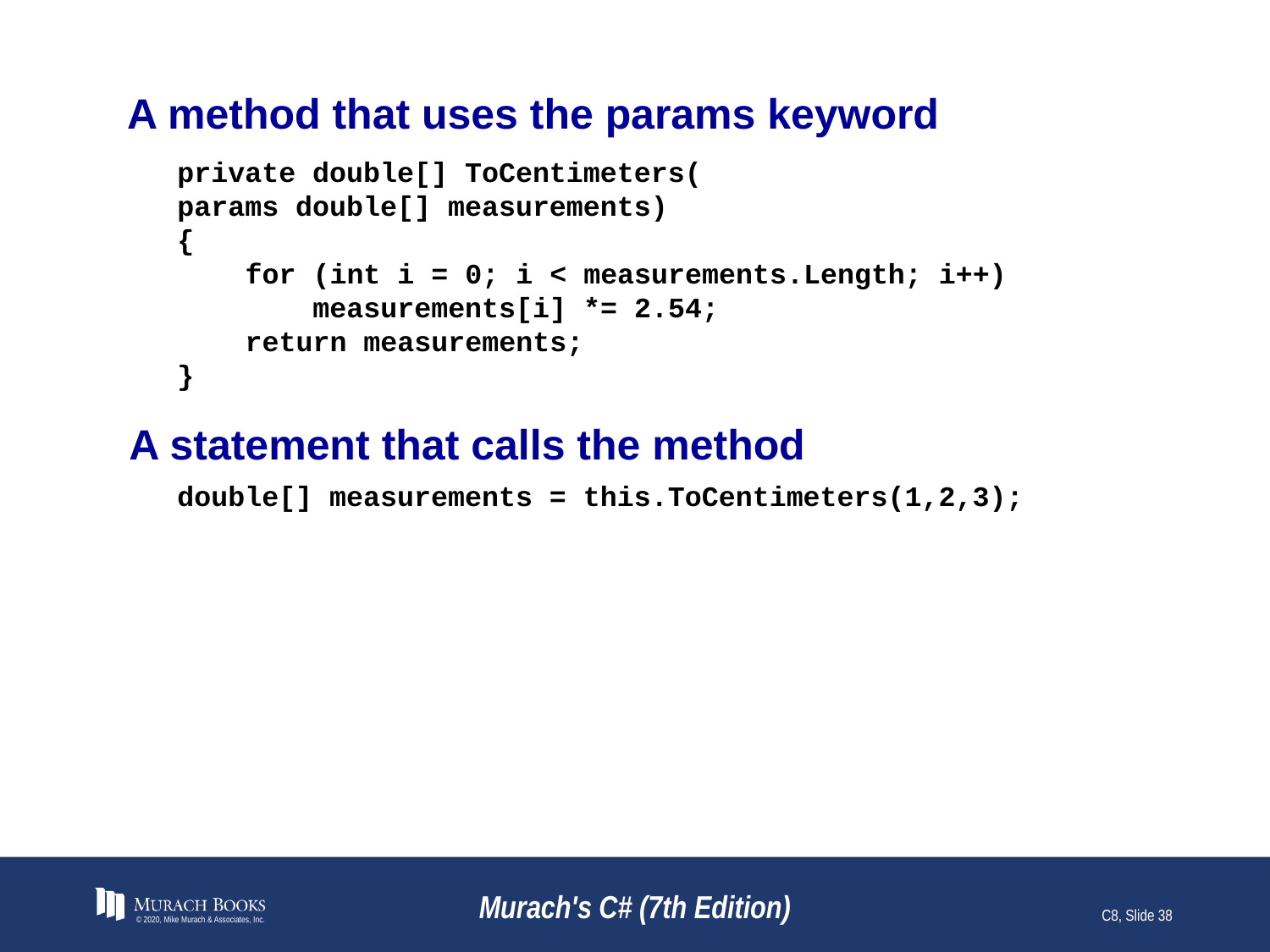

# A method that uses the params keyword
private double[] ToCentimeters(
params double[] measurements)
{
    for (int i = 0; i < measurements.Length; i++)
        measurements[i] *= 2.54;
    return measurements;
}
A statement that calls the method
double[] measurements = this.ToCentimeters(1,2,3);

© 2020, Mike Murach & Associates, Inc.
Murach's C# (7th Edition)

C8, Slide 38